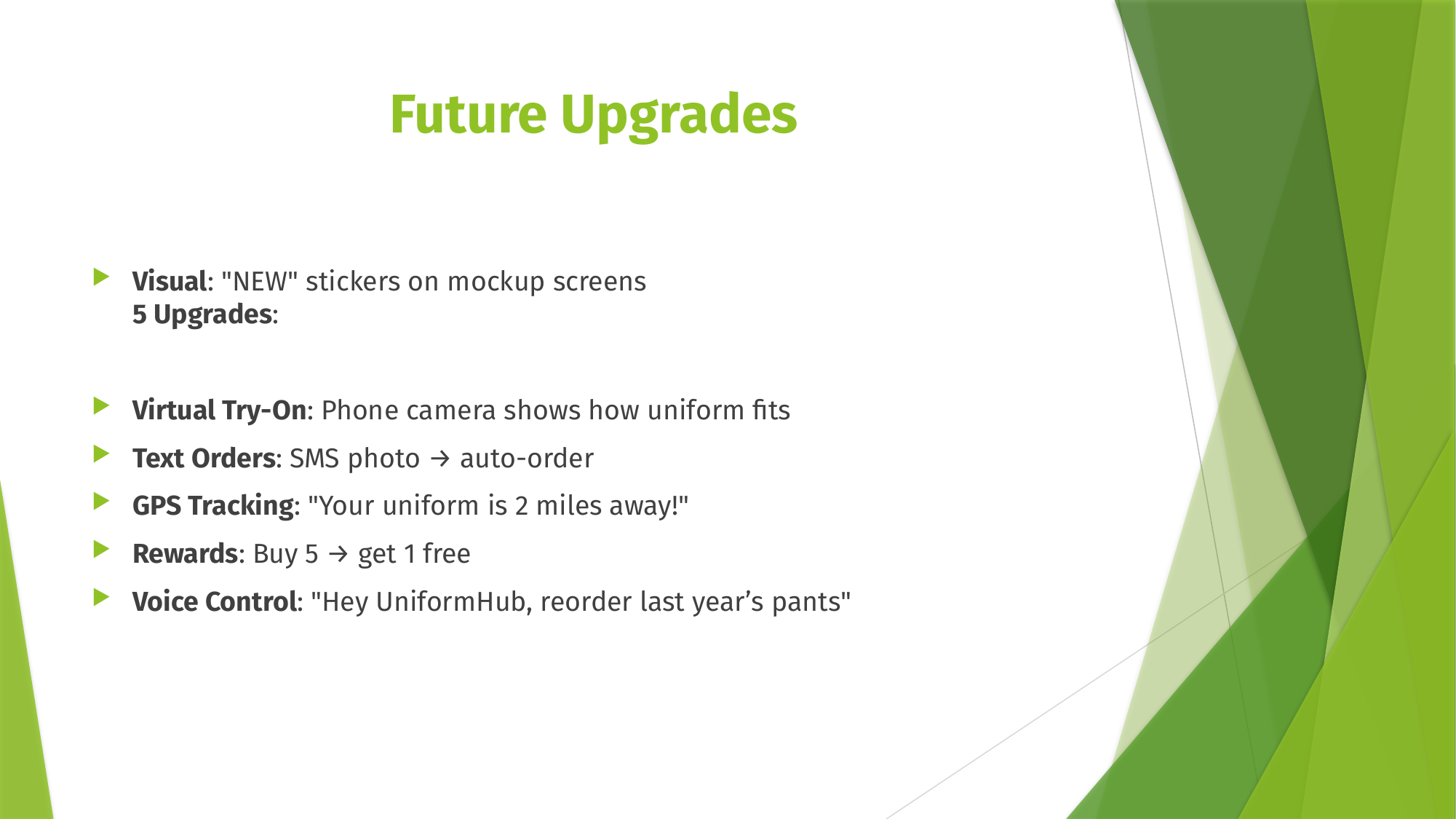

# Future Upgrades
Visual: "NEW" stickers on mockup screens
5 Upgrades:

Virtual Try-On: Phone camera shows how uniform fits
Text Orders: SMS photo → auto-order
GPS Tracking: "Your uniform is 2 miles away!"
Rewards: Buy 5 → get 1 free
Voice Control: "Hey UniformHub, reorder last year’s pants"